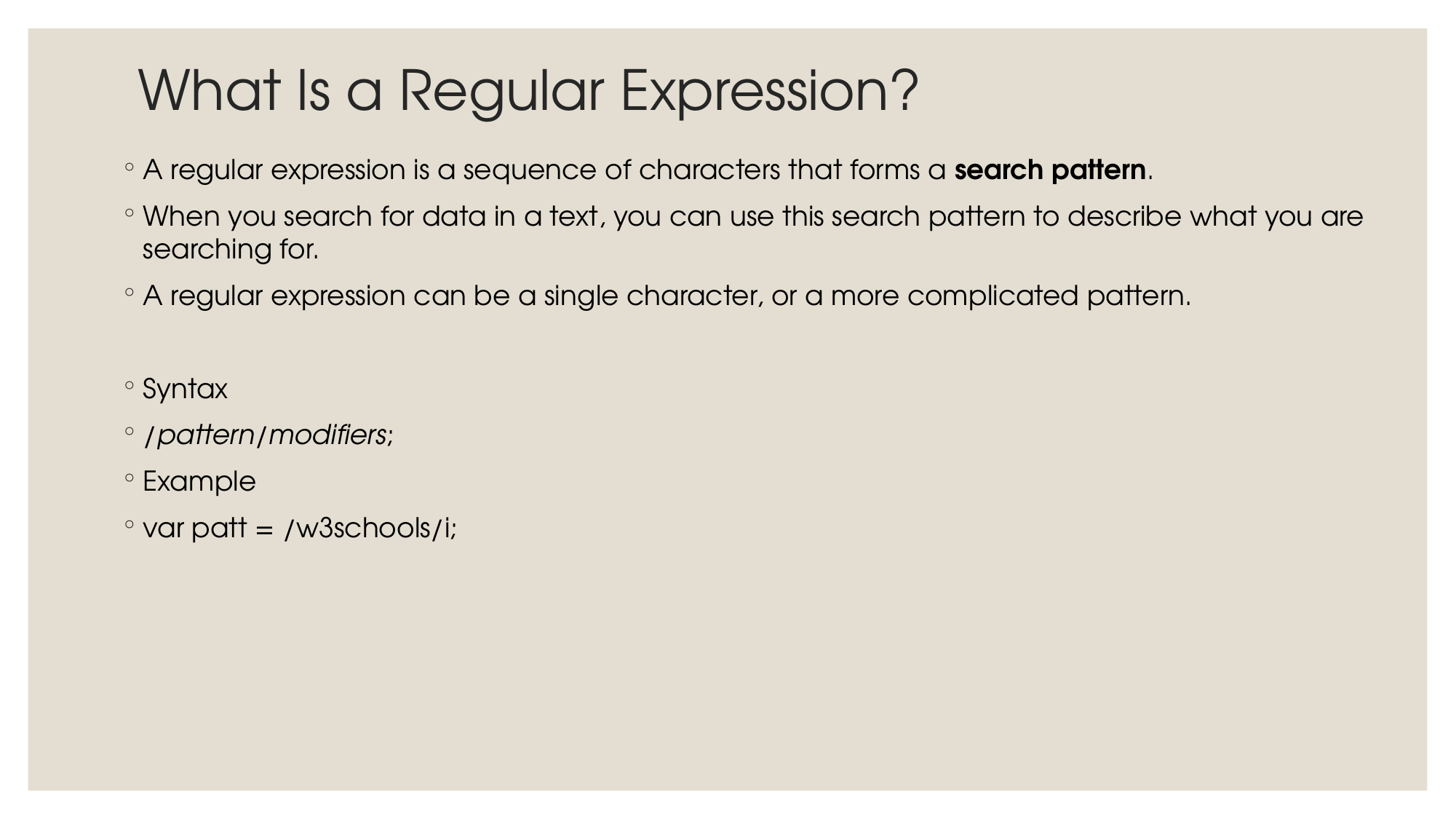

# What Is a Regular Expression?
A regular expression is a sequence of characters that forms a search pattern.
When you search for data in a text, you can use this search pattern to describe what you are searching for.
A regular expression can be a single character, or a more complicated pattern.

Syntax
/pattern/modifiers;
Example
var patt = /w3schools/i;